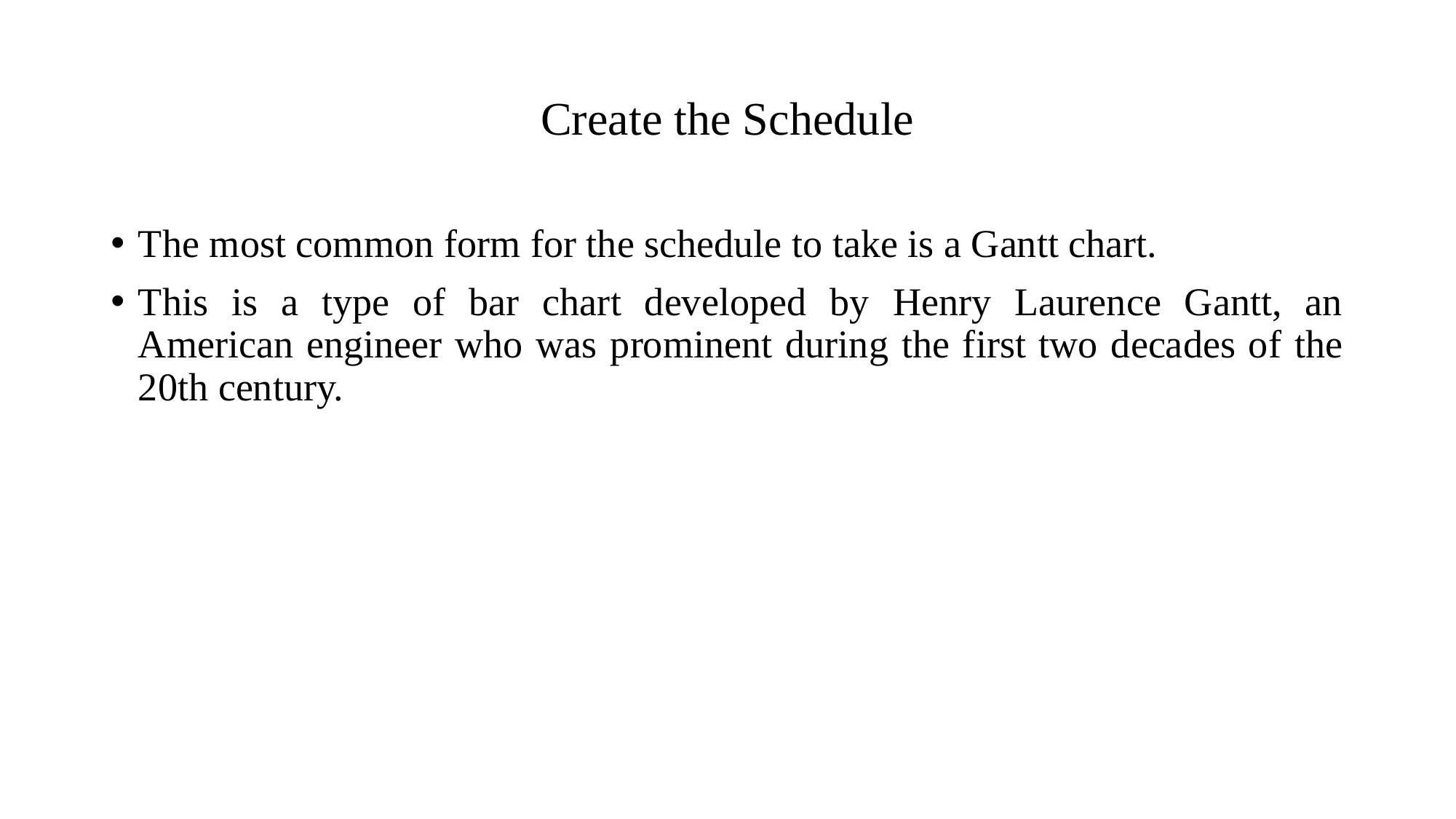

# Create the Schedule
The most common form for the schedule to take is a Gantt chart.
This is a type of bar chart developed by Henry Laurence Gantt, an American engineer who was prominent during the first two decades of the 20th century.